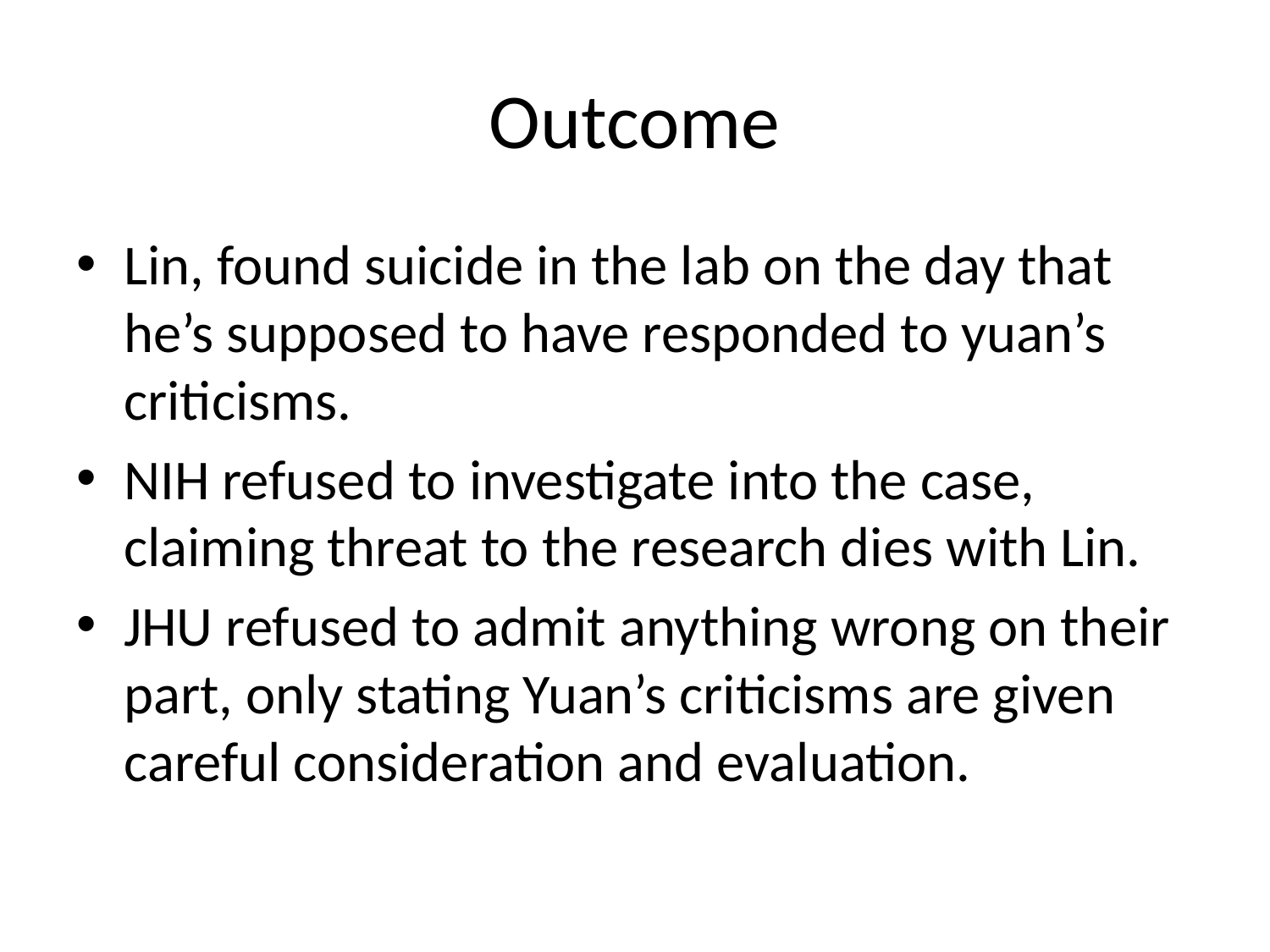

# Outcome
Lin, found suicide in the lab on the day that he’s supposed to have responded to yuan’s criticisms.
NIH refused to investigate into the case, claiming threat to the research dies with Lin.
JHU refused to admit anything wrong on their part, only stating Yuan’s criticisms are given careful consideration and evaluation.